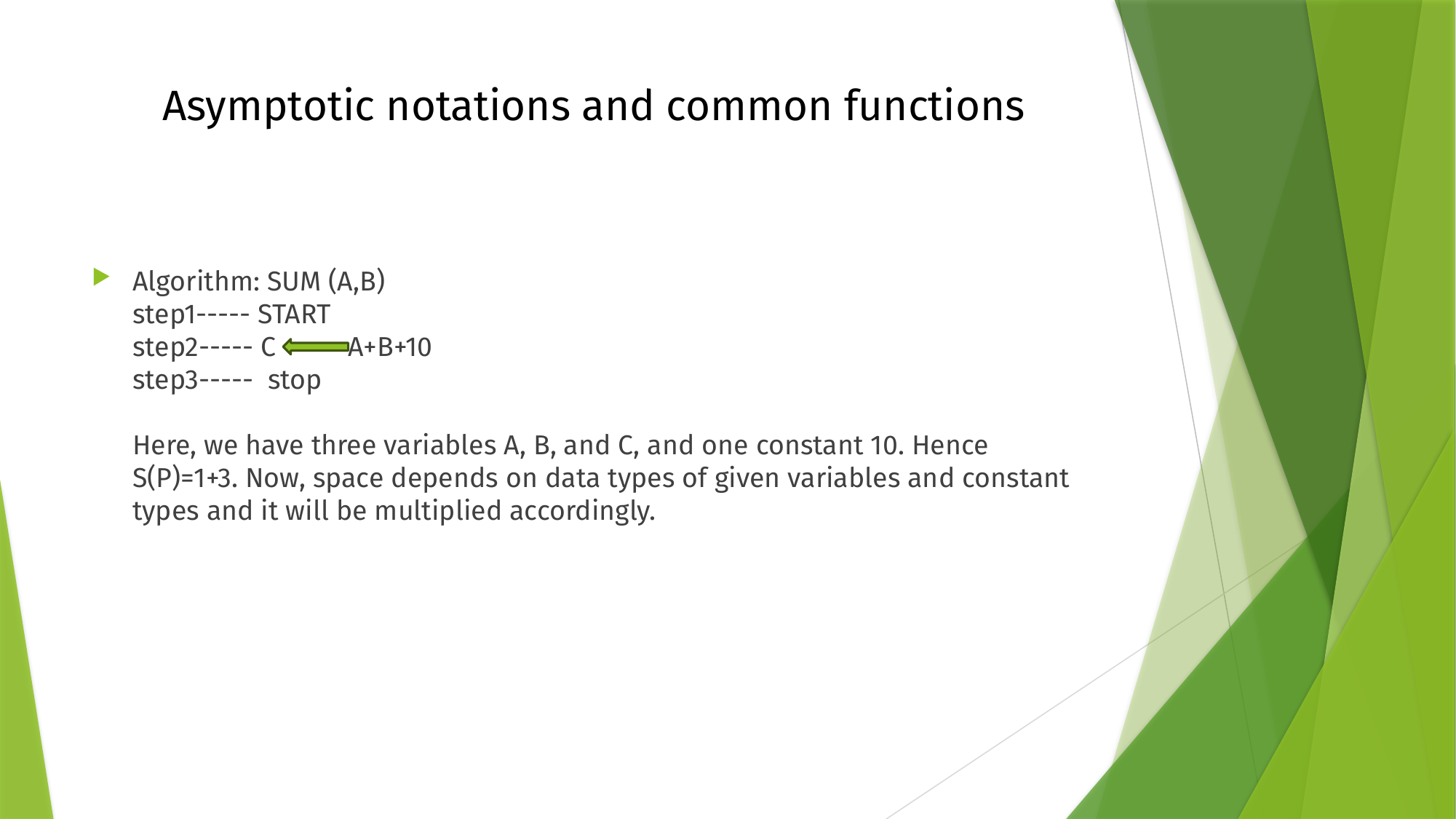

# Asymptotic notations and common functions
Algorithm: SUM (A,B)
step1----- START
step2----- C          A+B+10
step3-----  stop
Here, we have three variables A, B, and C, and one constant 10. Hence S(P)=1+3. Now, space depends on data types of given variables and constant types and it will be multiplied accordingly.